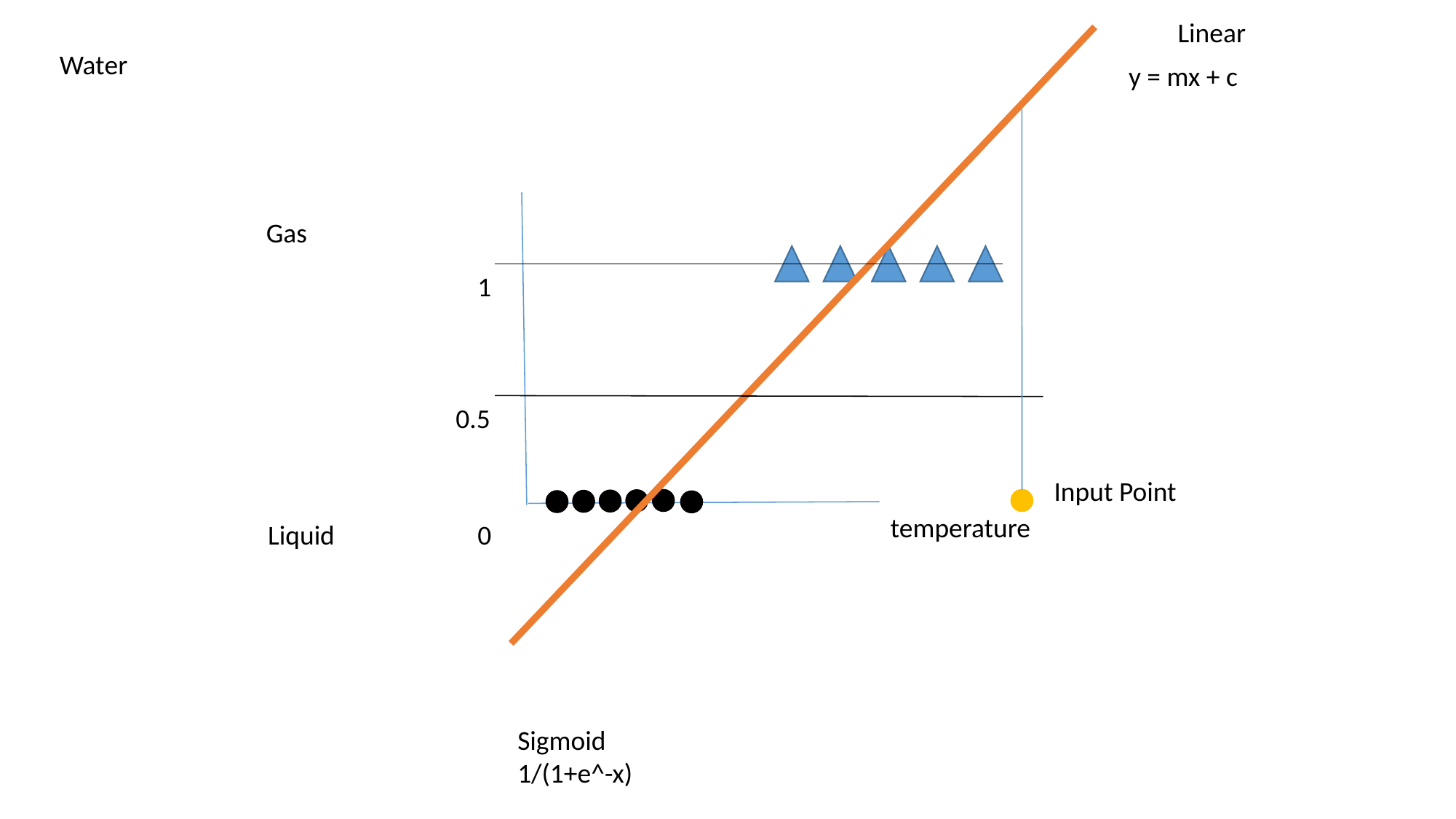

Linear
Water
 y = mx + c
Gas

1
0.5
Input Point

temperature
0
Liquid
Sigmoid
1/(1+e^-x)